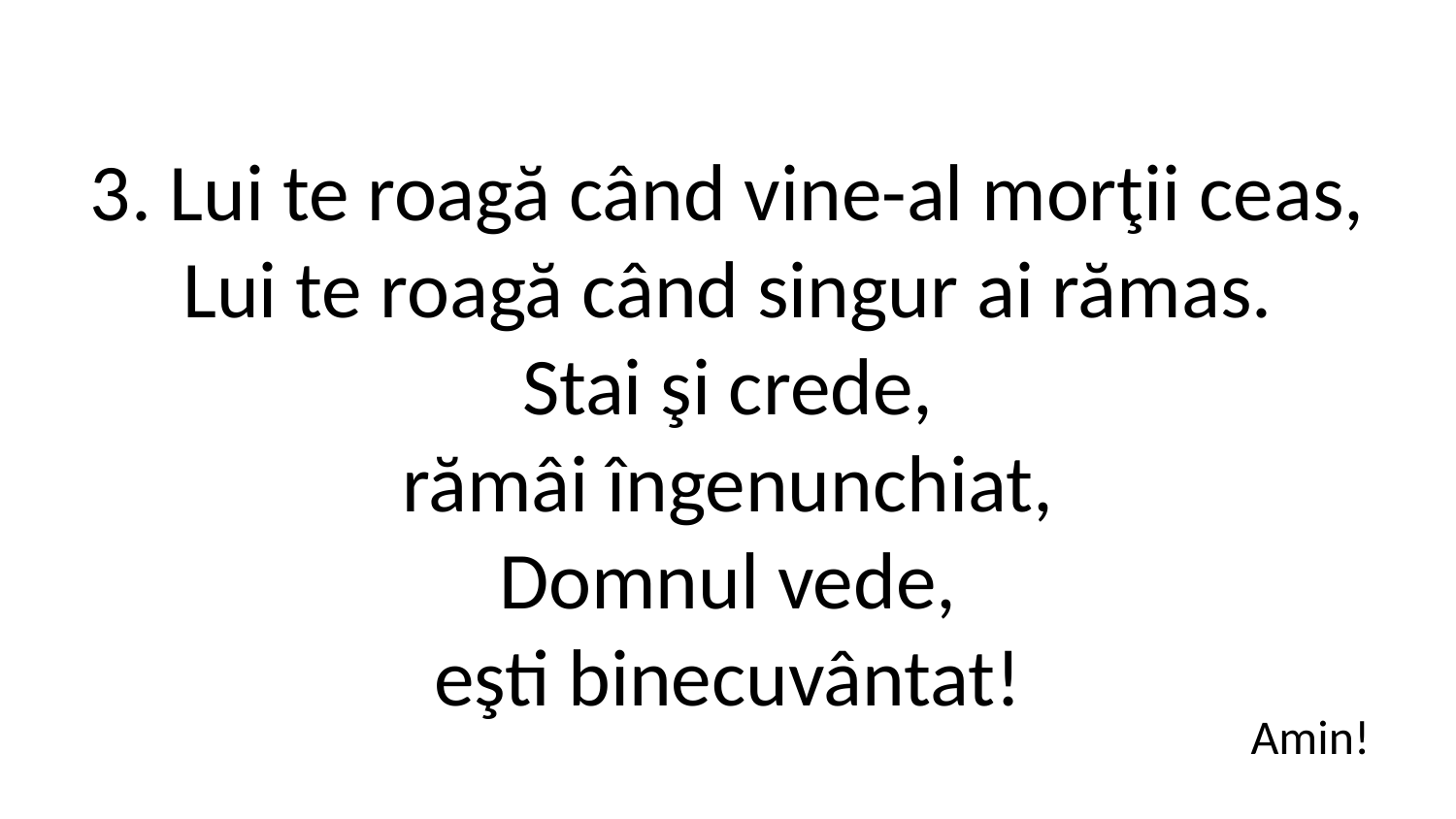

3. Lui te roagă când vine-al morţii ceas,
Lui te roagă când singur ai rămas.
Stai şi crede,
rămâi îngenunchiat,
Domnul vede,
eşti binecuvântat!

Amin!